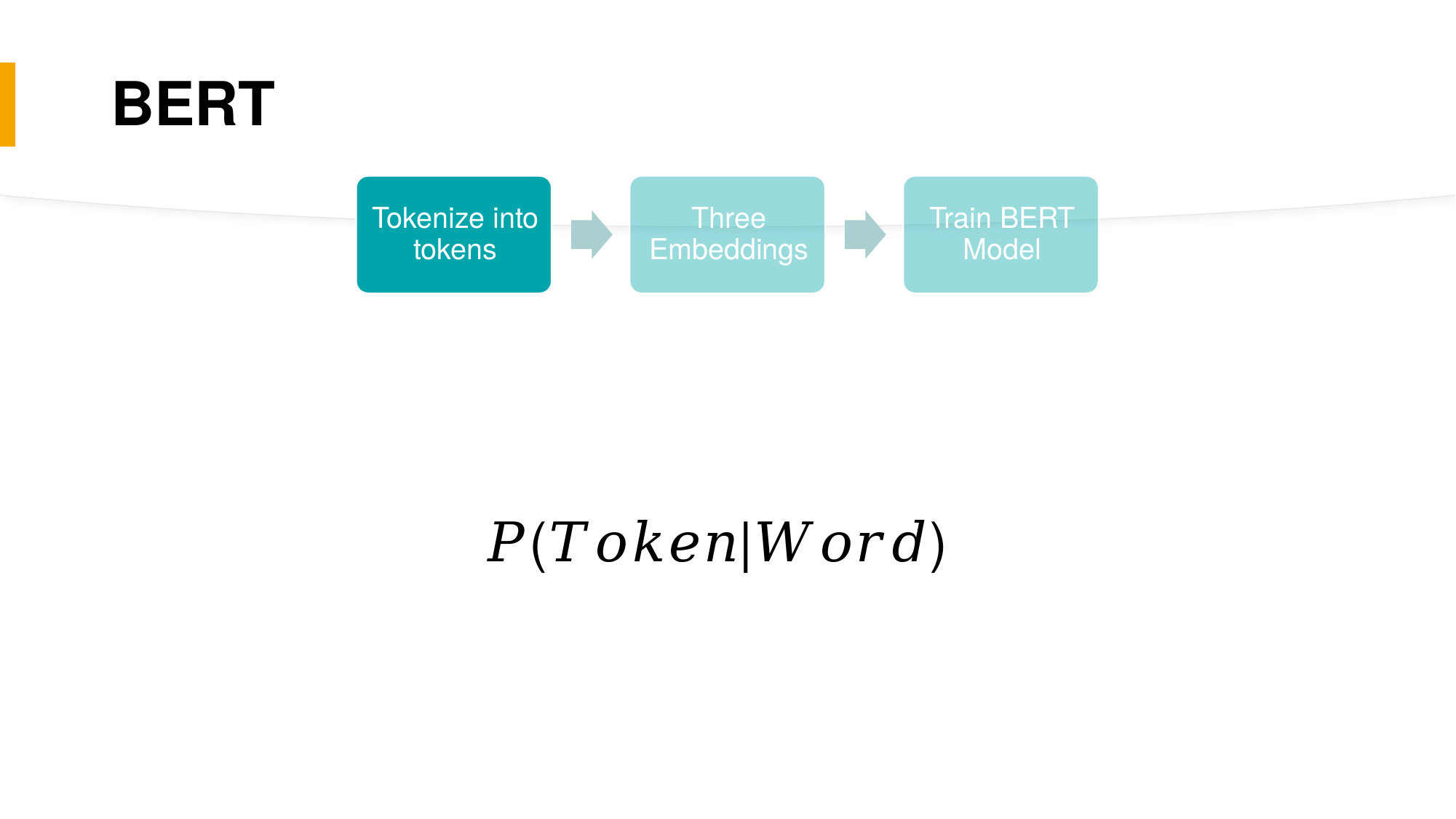

# BERT

Tokenize into tokens

Three Embeddings

Train BERT Model

𝑃(𝑇𝑜𝑘𝑒𝑛|𝑊𝑜𝑟𝑑)
12